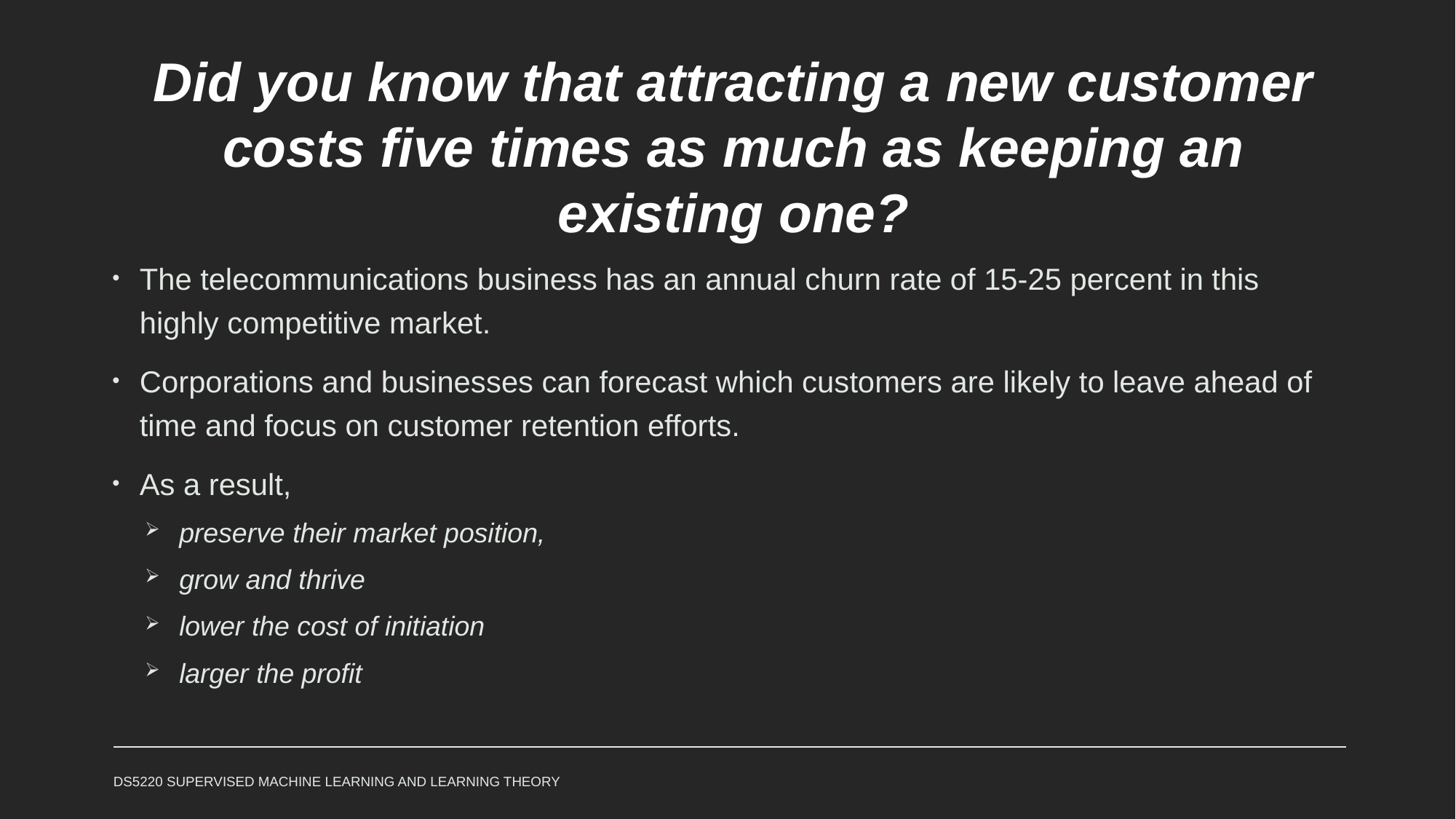

Did you know that attracting a new customer costs five times as much as keeping an existing one?
The telecommunications business has an annual churn rate of 15-25 percent in this highly competitive market.
Corporations and businesses can forecast which customers are likely to leave ahead of time and focus on customer retention efforts.
As a result,
preserve their market position,
grow and thrive
lower the cost of initiation
larger the profit
DS5220 SUPERVISED MACHINE LEARNING AND LEARNING THEORY